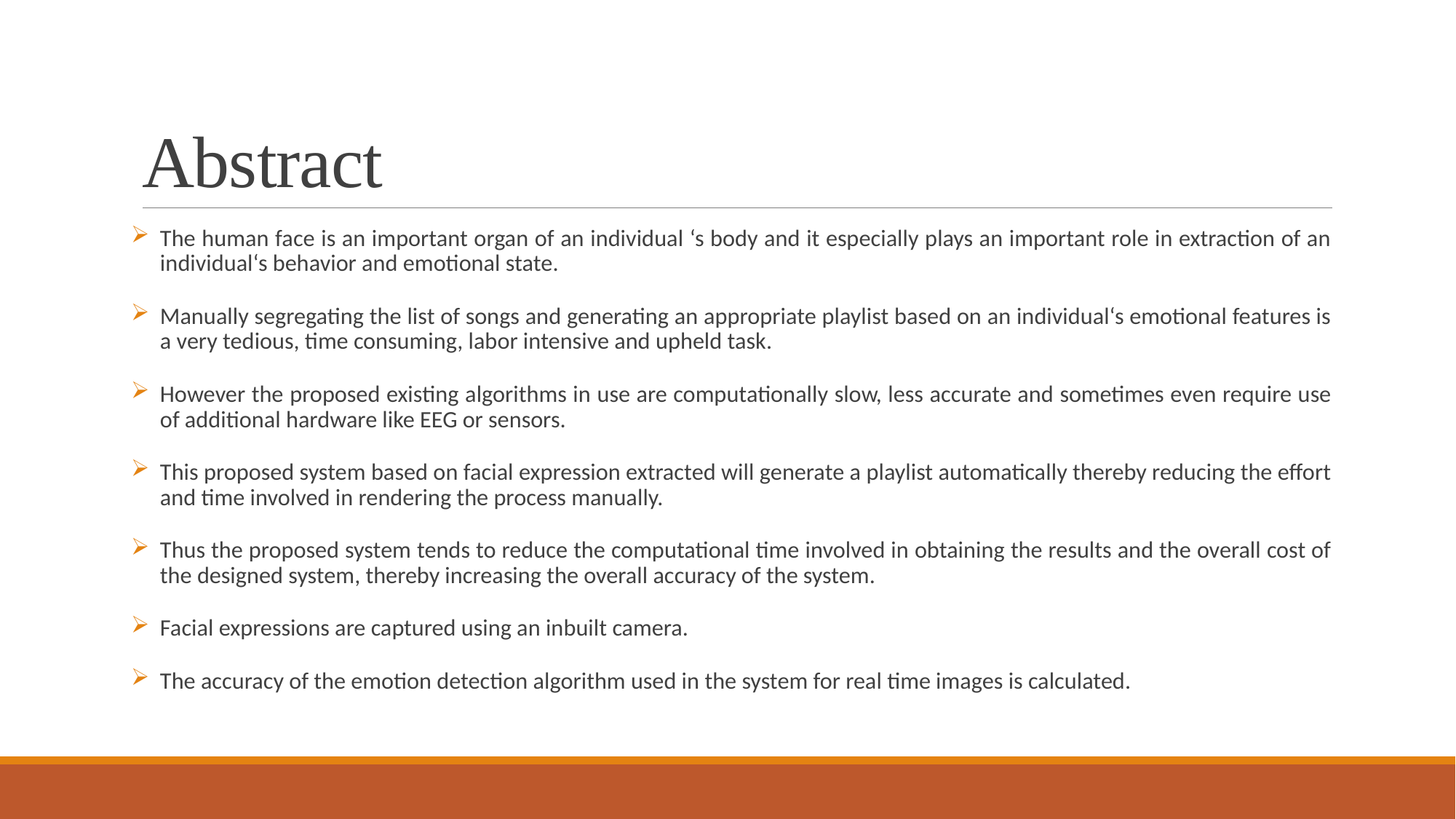

# Abstract
The human face is an important organ of an individual ‘s body and it especially plays an important role in extraction of an individual‘s behavior and emotional state.

Manually segregating the list of songs and generating an appropriate playlist based on an individual‘s emotional features is a very tedious, time consuming, labor intensive and upheld task.

However the proposed existing algorithms in use are computationally slow, less accurate and sometimes even require use of additional hardware like EEG or sensors.

This proposed system based on facial expression extracted will generate a playlist automatically thereby reducing the effort and time involved in rendering the process manually.

Thus the proposed system tends to reduce the computational time involved in obtaining the results and the overall cost of the designed system, thereby increasing the overall accuracy of the system.

Facial expressions are captured using an inbuilt camera.

The accuracy of the emotion detection algorithm used in the system for real time images is calculated.